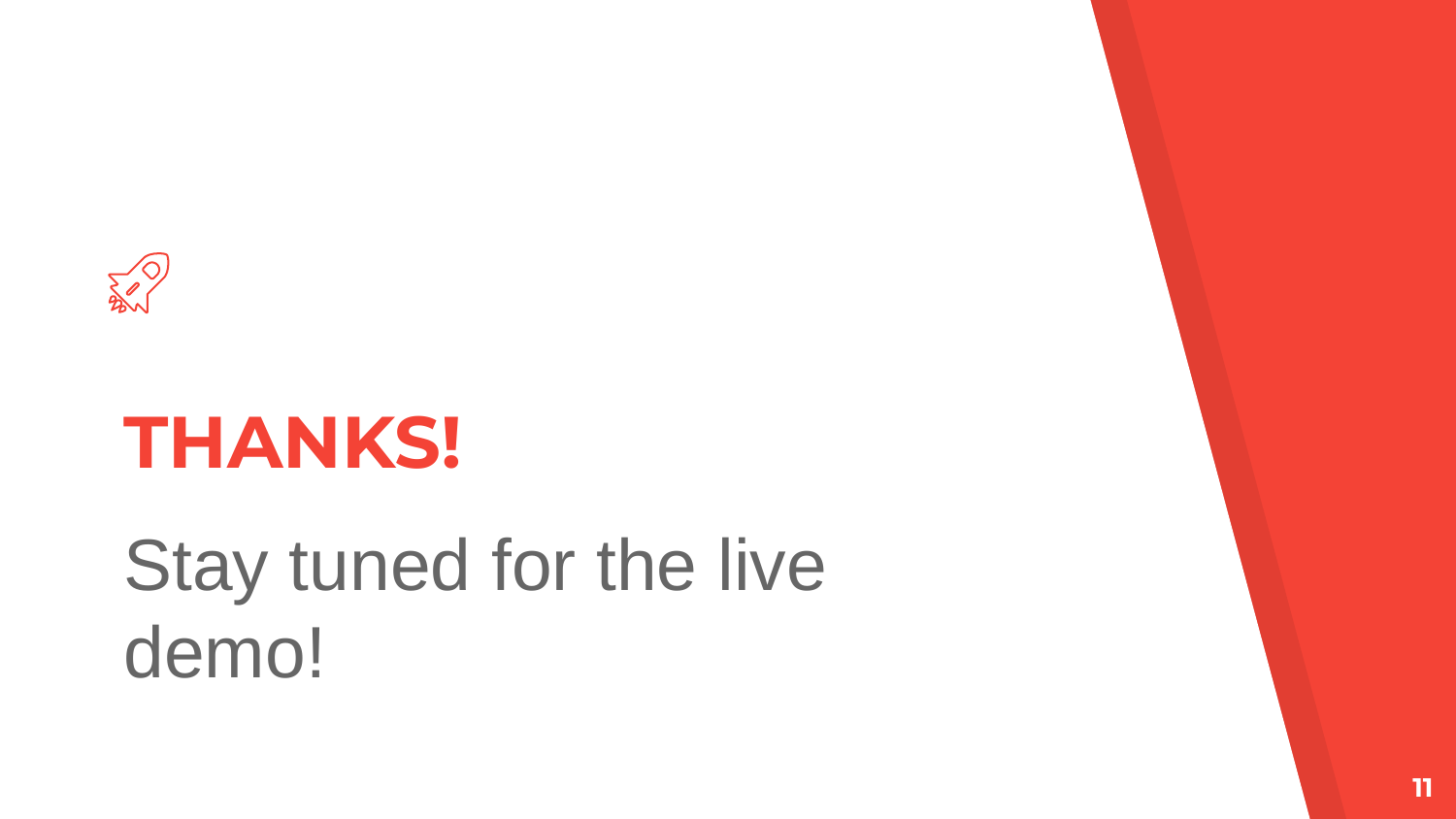

THANKS!
Stay tuned for the live demo!
11